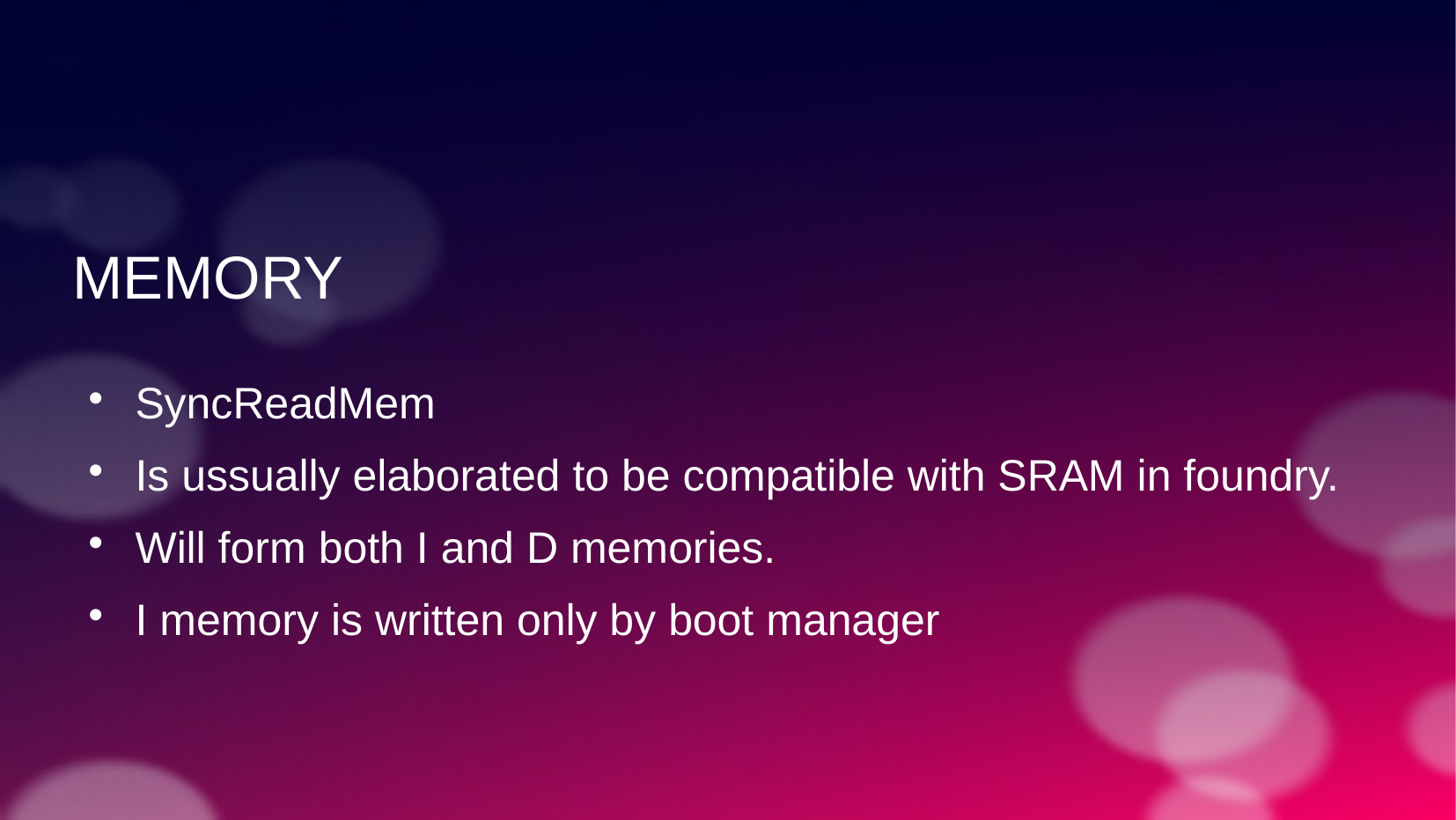

MEMORY
SyncReadMem
Is ussually elaborated to be compatible with SRAM in foundry.
Will form both I and D memories.
I memory is written only by boot manager